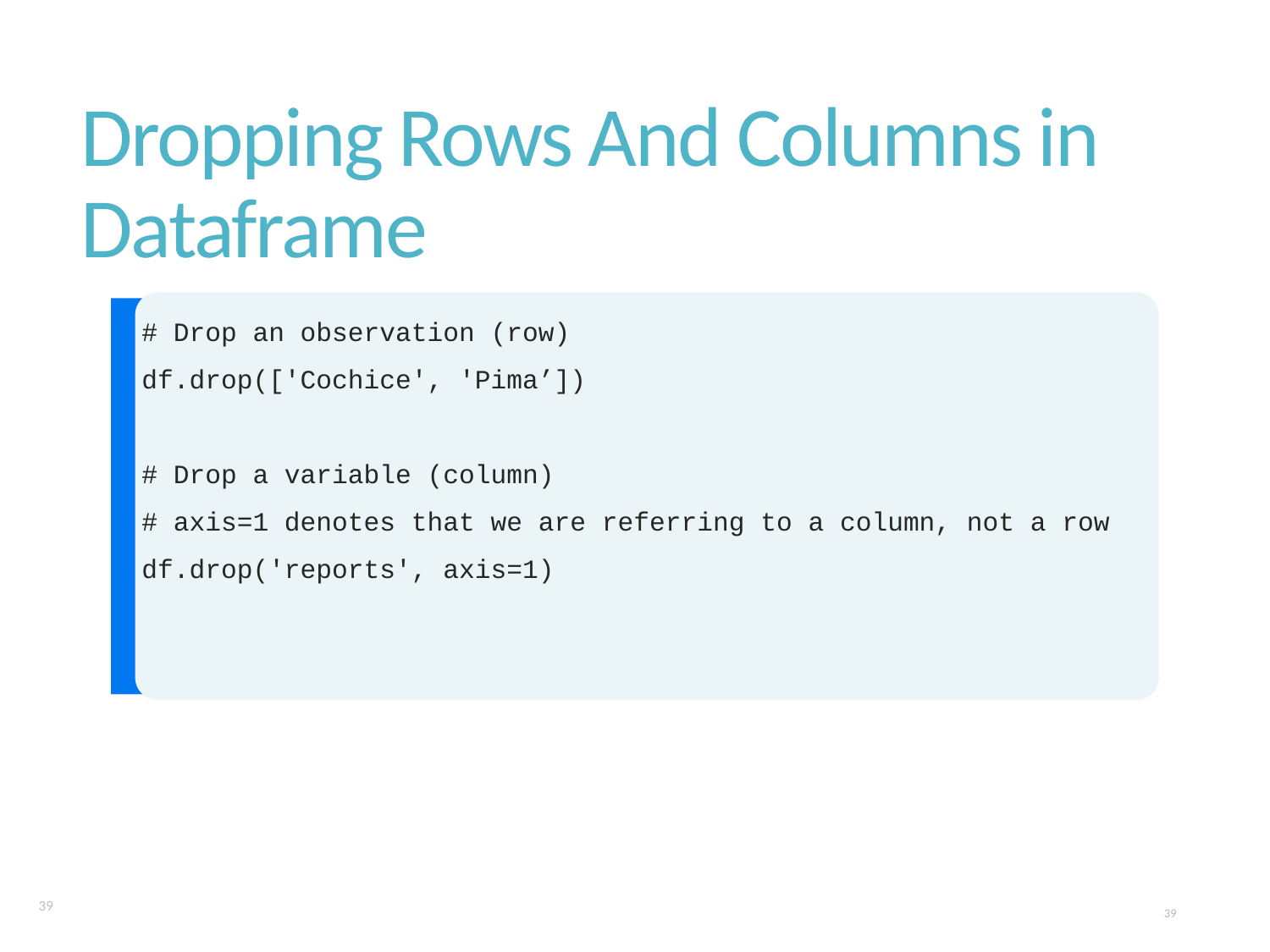

# Dropping Rows And Columns in Dataframe
# Drop an observation (row)
df.drop(['Cochice', 'Pima’])

# Drop a variable (column)
# axis=1 denotes that we are referring to a column, not a row
df.drop('reports', axis=1)